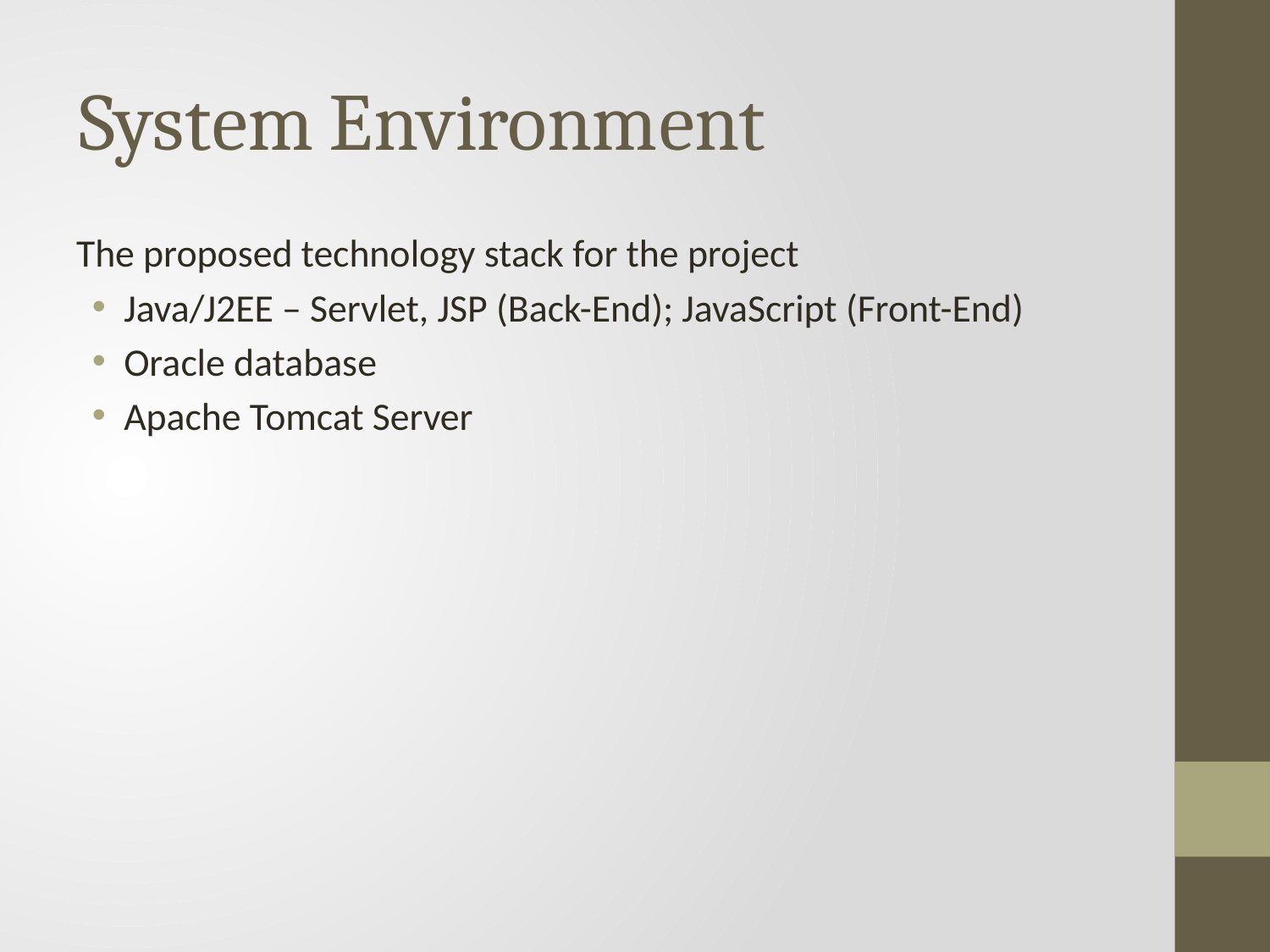

# System Environment
The proposed technology stack for the project
Java/J2EE – Servlet, JSP (Back-End); JavaScript (Front-End)
Oracle database
Apache Tomcat Server